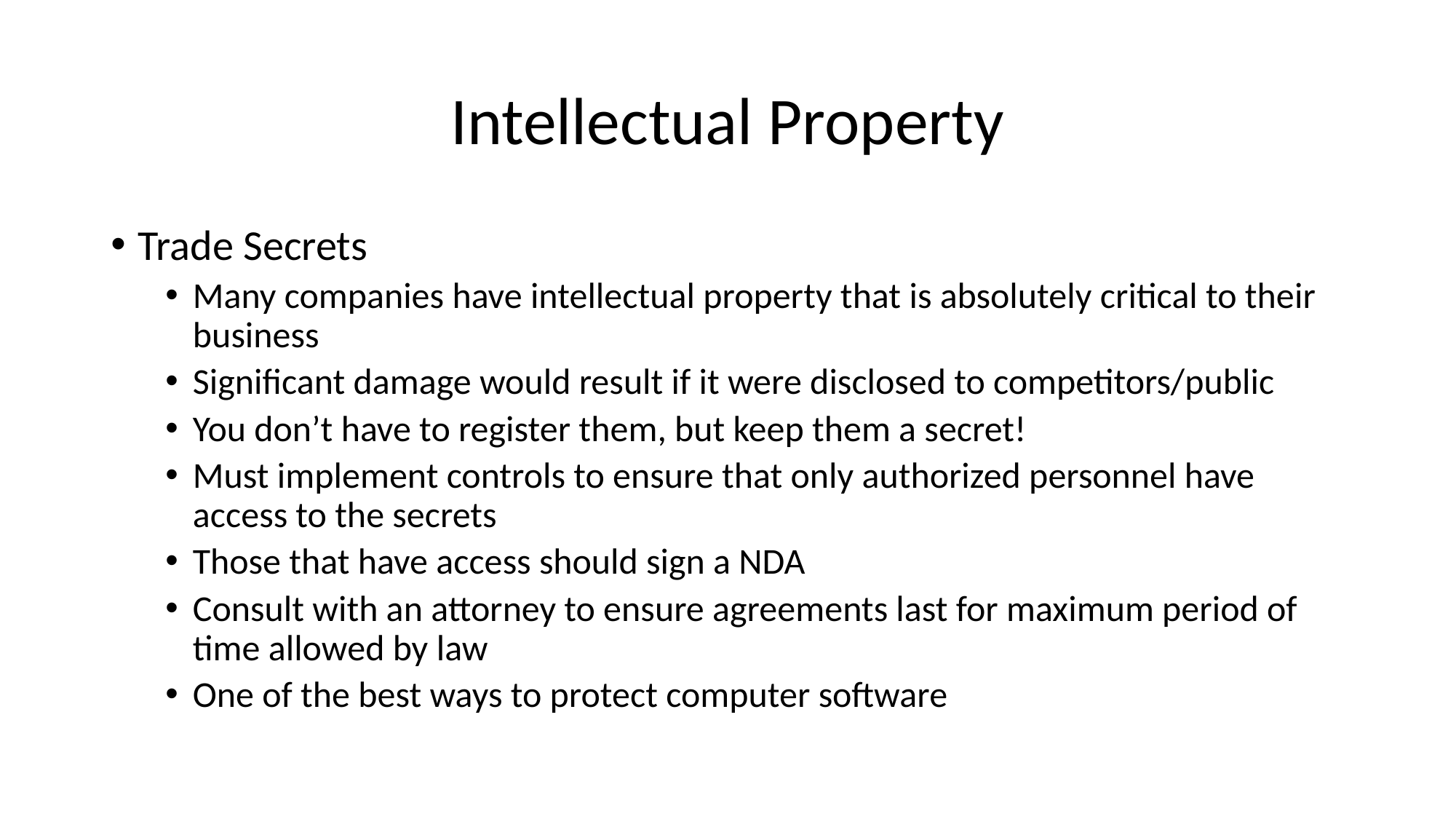

# Intellectual Property
Trade Secrets
Many companies have intellectual property that is absolutely critical to their business
Significant damage would result if it were disclosed to competitors/public
You don’t have to register them, but keep them a secret!
Must implement controls to ensure that only authorized personnel have access to the secrets
Those that have access should sign a NDA
Consult with an attorney to ensure agreements last for maximum period of time allowed by law
One of the best ways to protect computer software